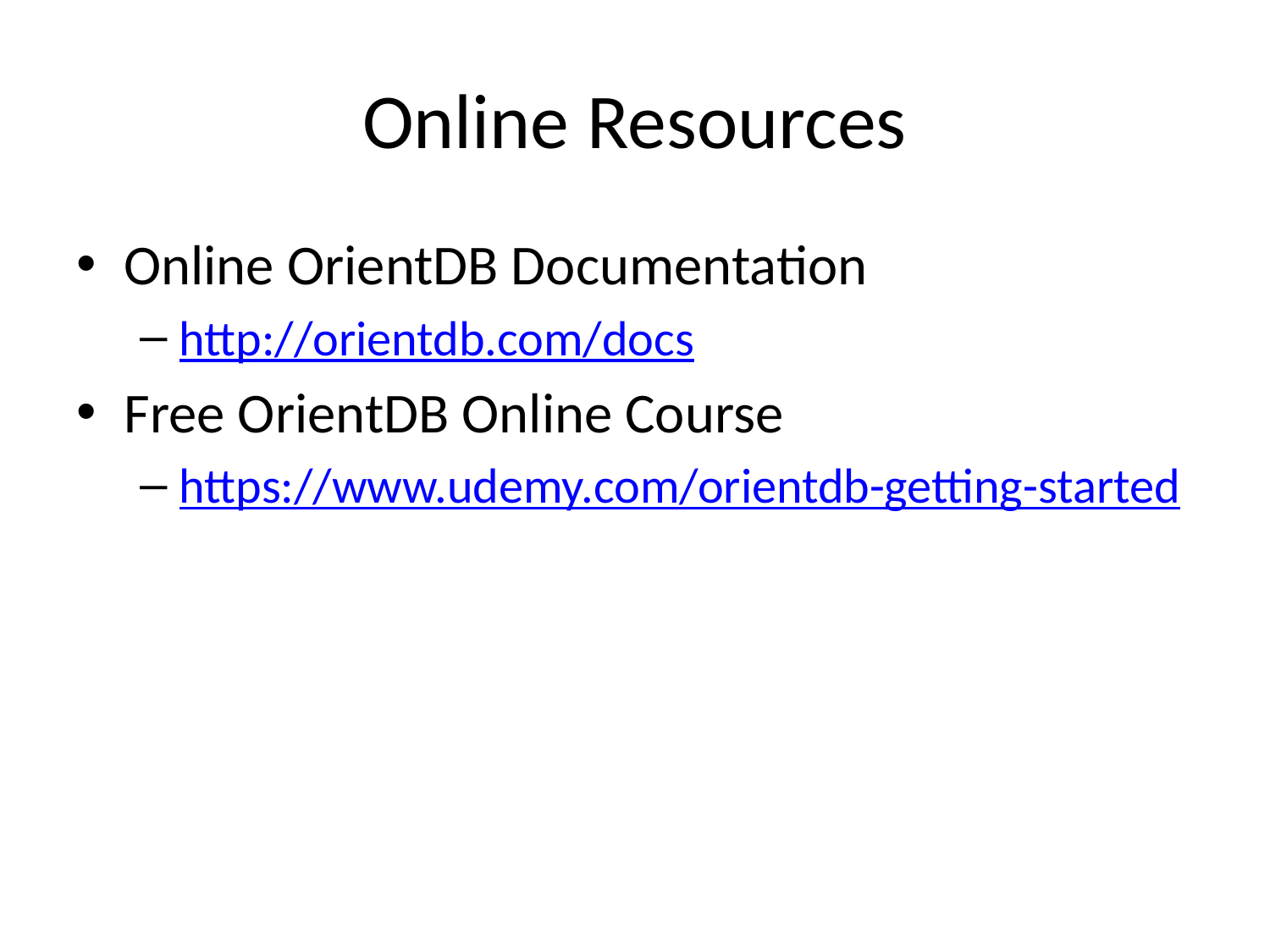

# Online Resources
Online OrientDB Documentation
http://orientdb.com/docs
Free OrientDB Online Course
https://www.udemy.com/orientdb-getting-started